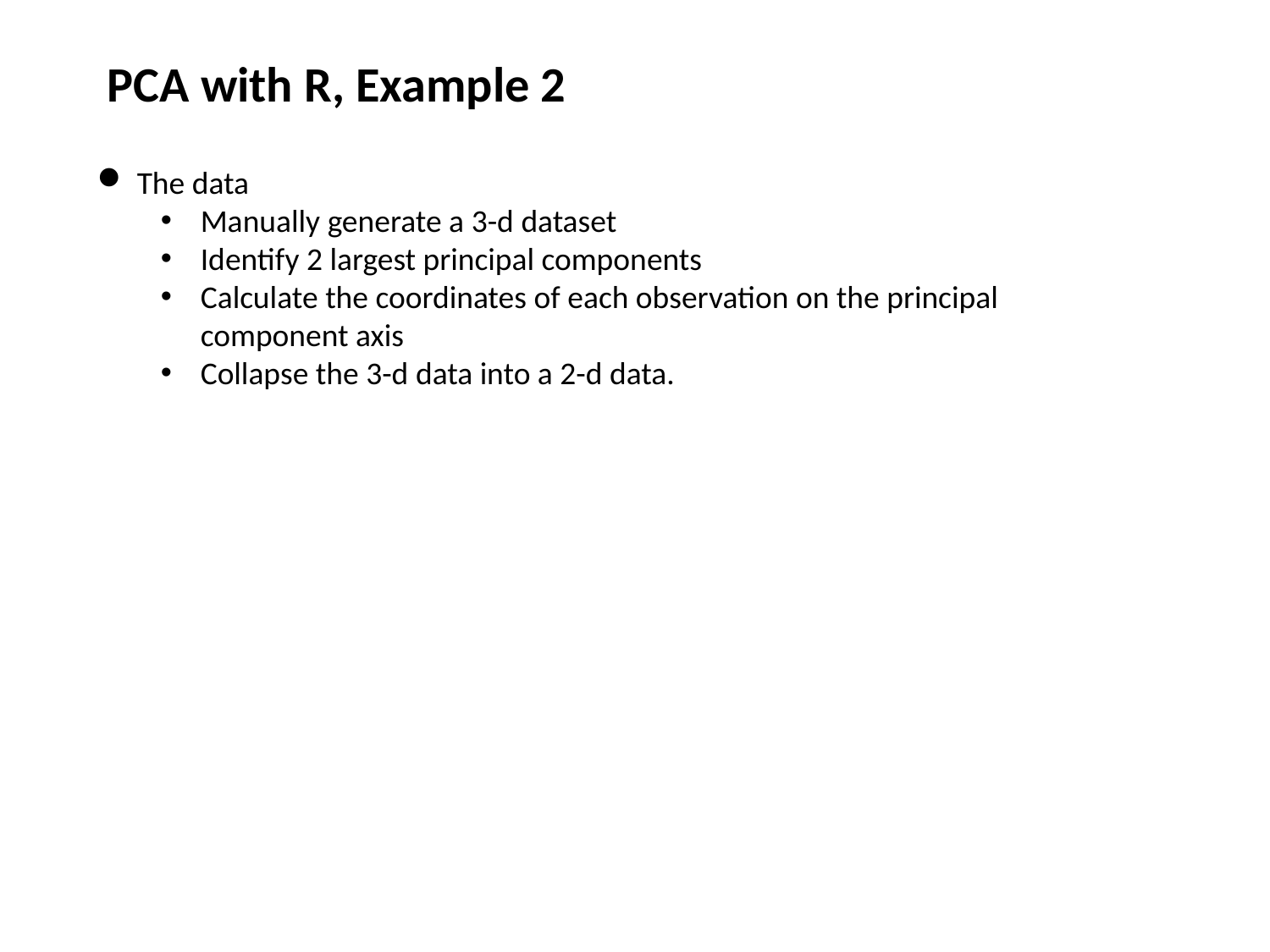

PCA with R, Example 2
The data
Manually generate a 3-d dataset
Identify 2 largest principal components
Calculate the coordinates of each observation on the principal component axis
Collapse the 3-d data into a 2-d data.